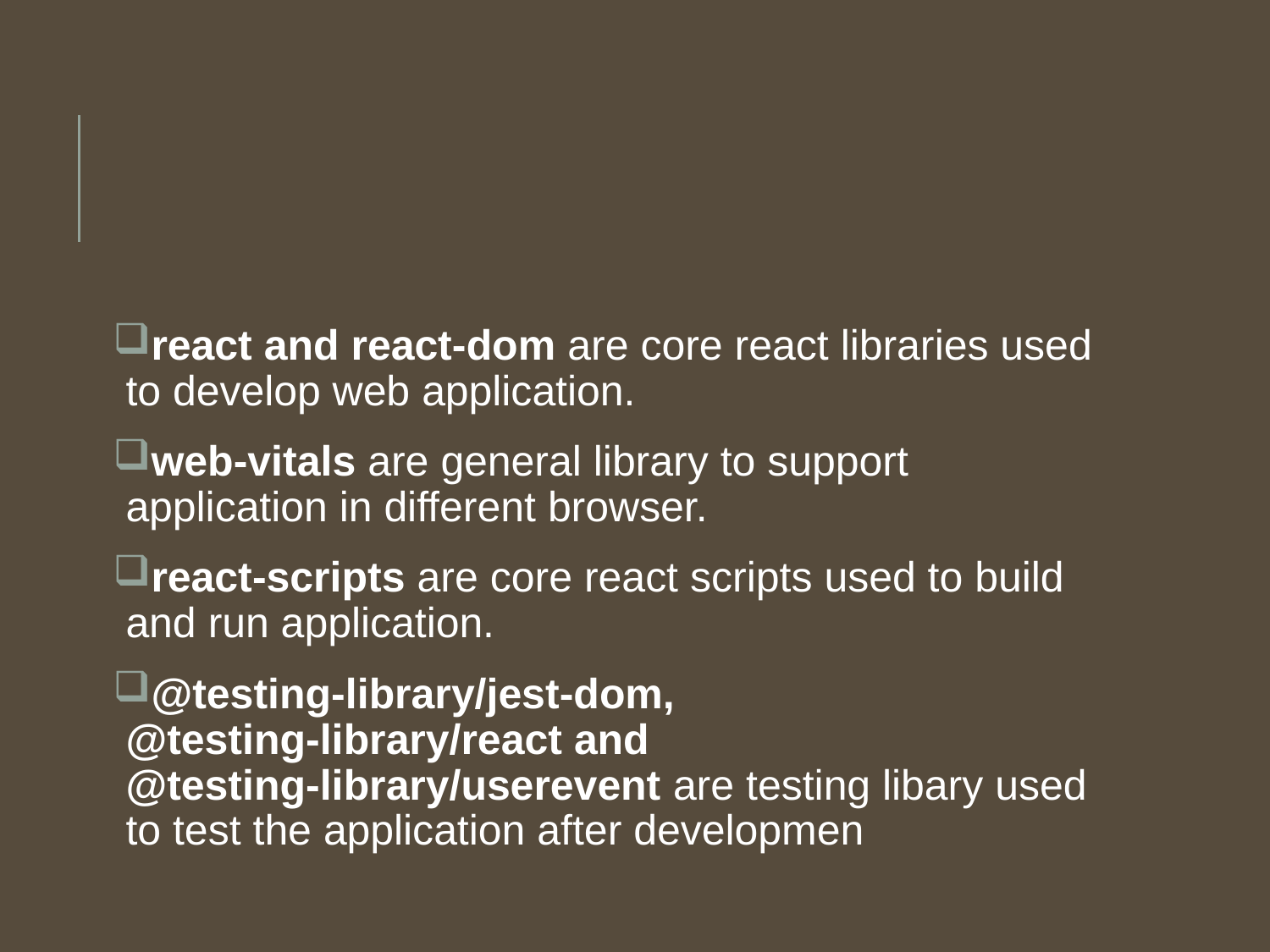

#
react and react-dom are core react libraries used to develop web application.
web-vitals are general library to support application in different browser.
react-scripts are core react scripts used to build and run application.
@testing-library/jest-dom, @testing-library/react and @testing-library/userevent are testing libary used to test the application after developmen